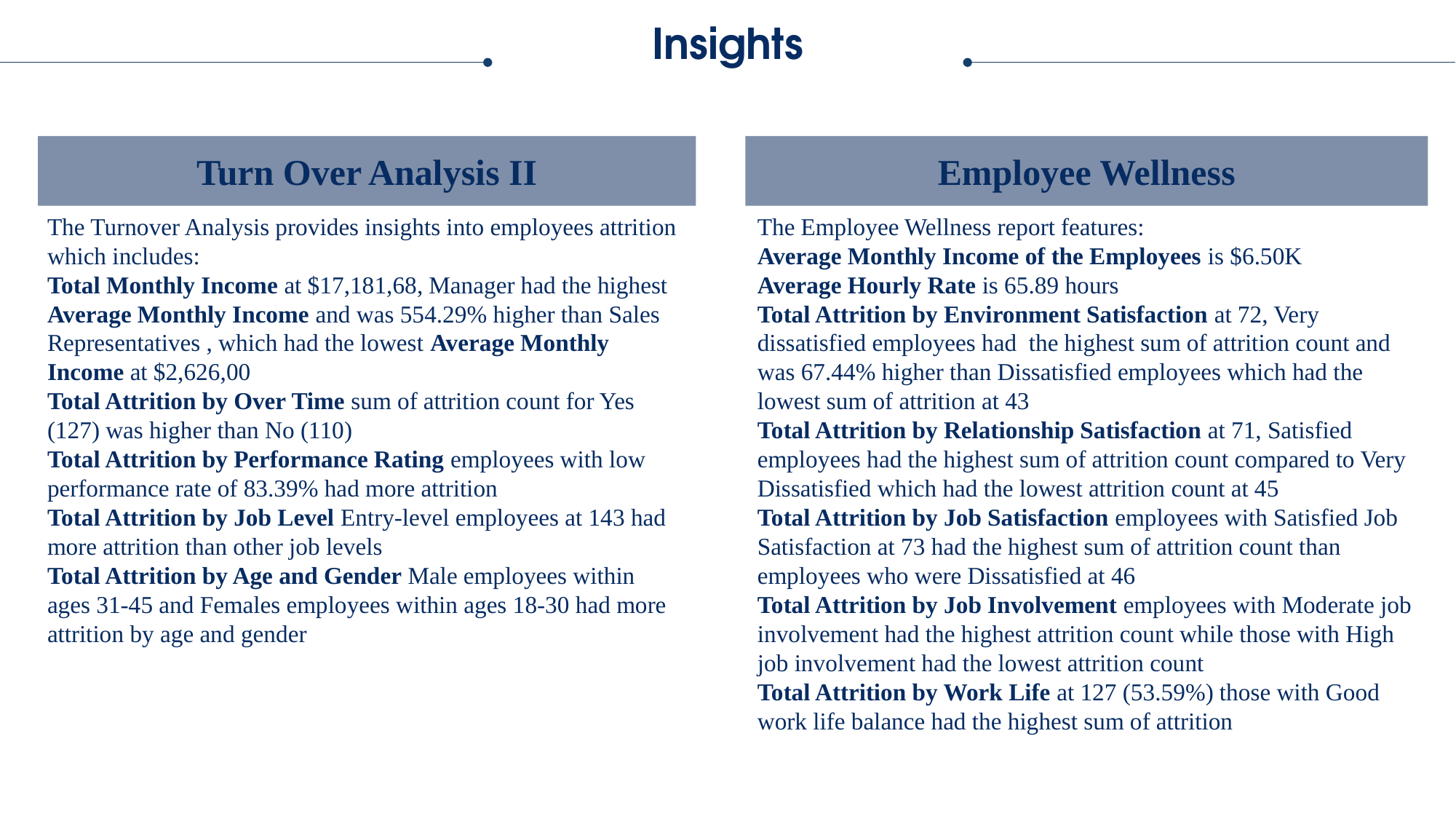

Insights
Turn Over Analysis II
Employee Wellness
The Employee Wellness report features:
Average Monthly Income of the Employees is $6.50K
Average Hourly Rate is 65.89 hours
Total Attrition by Environment Satisfaction at 72, Very dissatisfied employees had  the highest sum of attrition count and was 67.44% higher than Dissatisfied employees which had the lowest sum of attrition at 43
Total Attrition by Relationship Satisfaction at 71, Satisfied employees had the highest sum of attrition count compared to Very Dissatisfied which had the lowest attrition count at 45
Total Attrition by Job Satisfaction employees with Satisfied Job Satisfaction at 73 had the highest sum of attrition count than employees who were Dissatisfied at 46
Total Attrition by Job Involvement employees with Moderate job involvement had the highest attrition count while those with High job involvement had the lowest attrition count
Total Attrition by Work Life at 127 (53.59%) those with Good work life balance had the highest sum of attrition

The Turnover Analysis provides insights into employees attrition which includes:
Total Monthly Income at $17,181,68, Manager had the highest Average Monthly Income and was 554.29% higher than Sales Representatives , which had the lowest Average Monthly Income at $2,626,00
Total Attrition by Over Time sum of attrition count for Yes (127) was higher than No (110)
Total Attrition by Performance Rating employees with low performance rate of 83.39% had more attrition
Total Attrition by Job Level Entry-level employees at 143 had more attrition than other job levels
Total Attrition by Age and Gender Male employees within ages 31-45 and Females employees within ages 18-30 had more attrition by age and gender